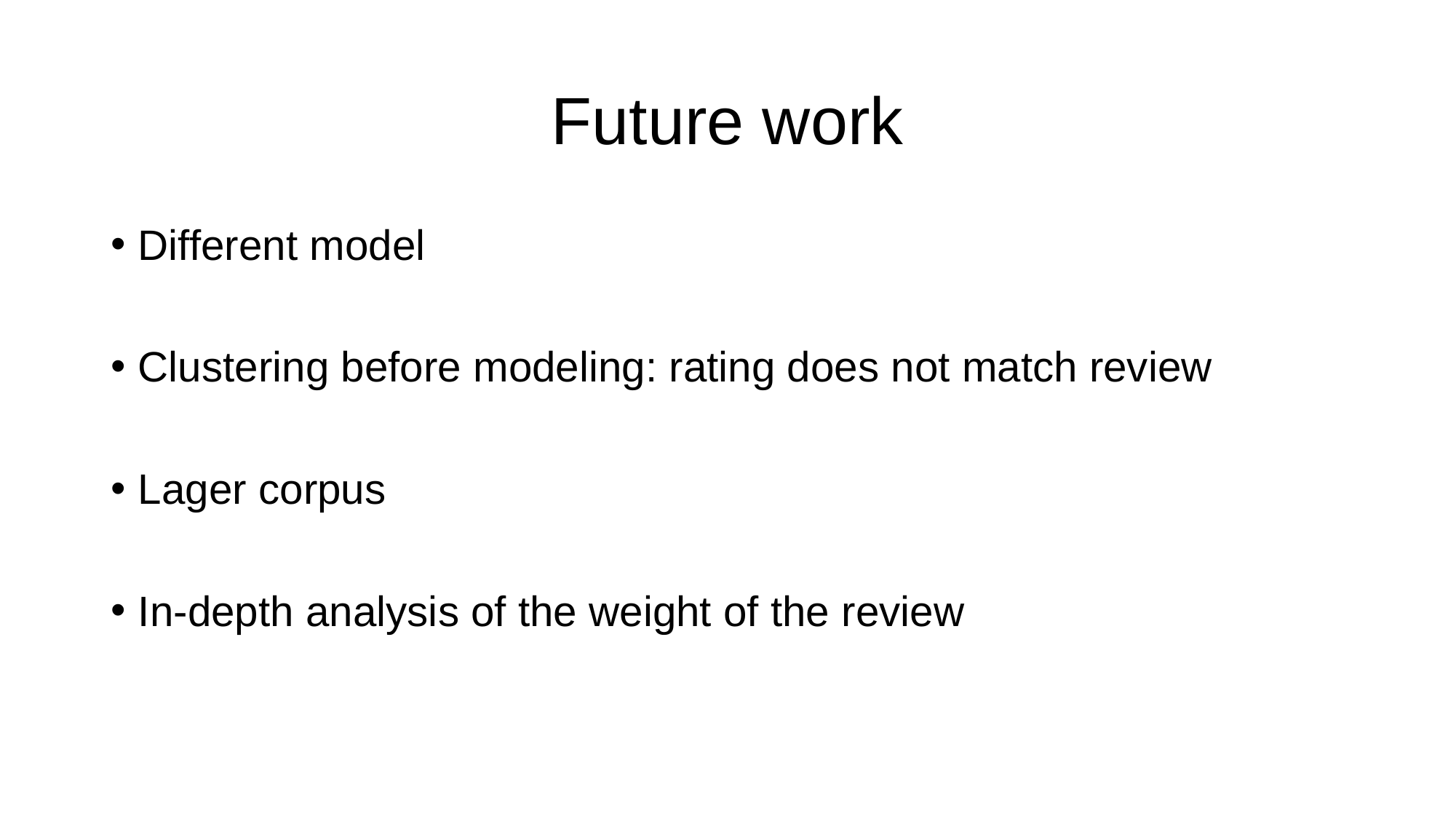

# Future work
Different model

Clustering before modeling: rating does not match review

Lager corpus

In-depth analysis of the weight of the review